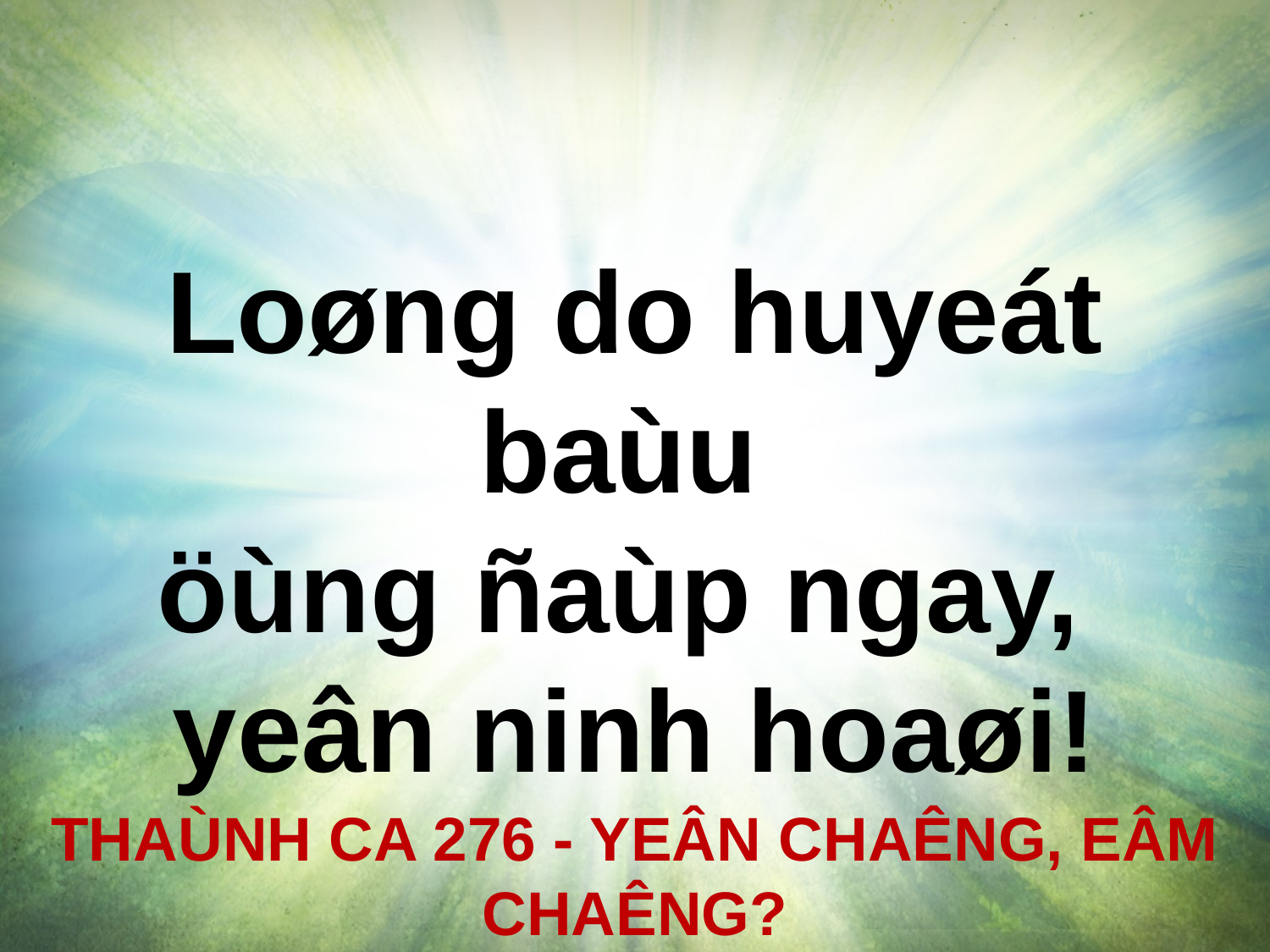

Loøng do huyeát baùu
öùng ñaùp ngay,
yeân ninh hoaøi!
THAÙNH CA 276 - YEÂN CHAÊNG, EÂM CHAÊNG?